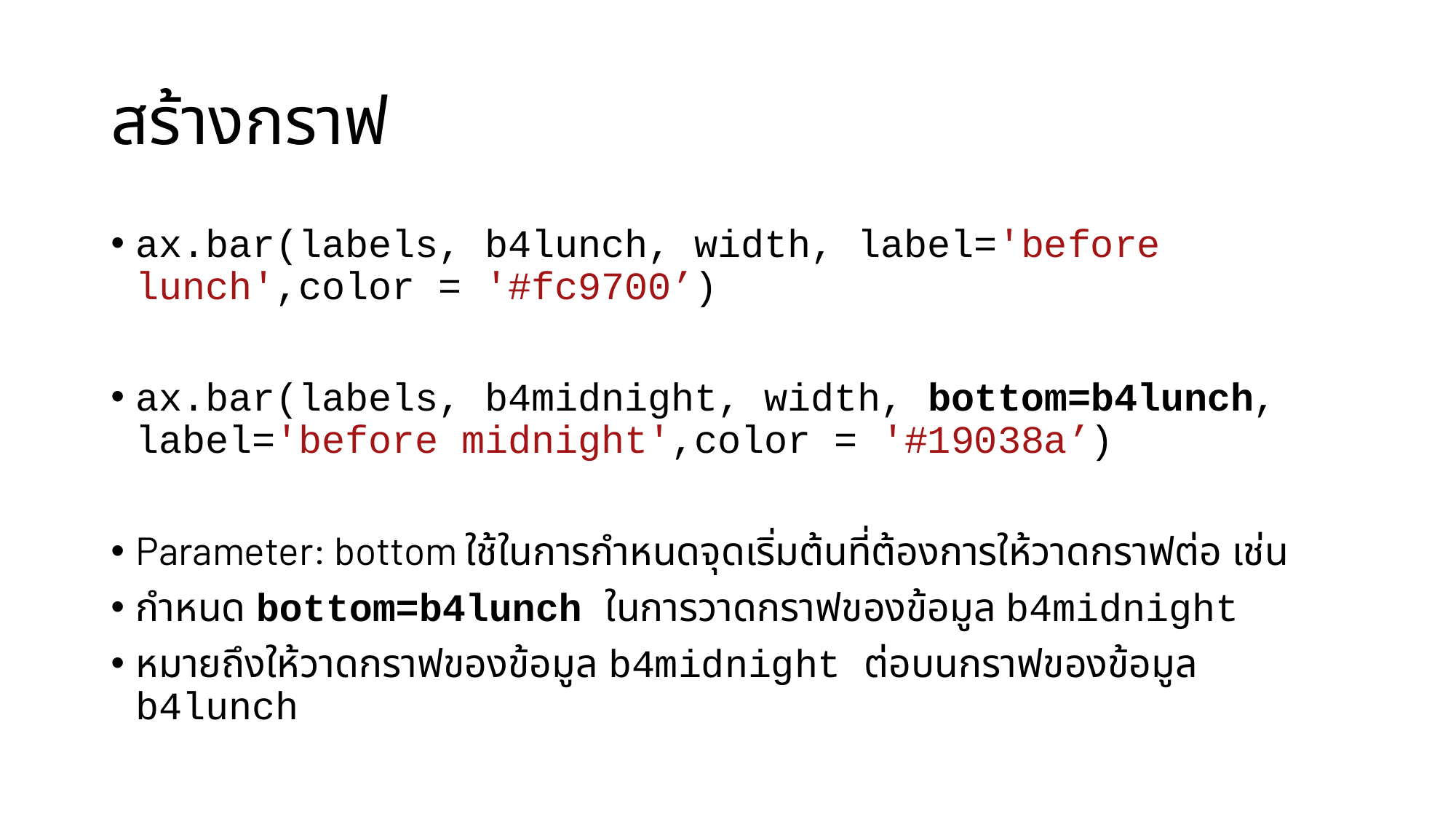

# สร้างกราฟ
ax.bar(labels, b4lunch, width, label='before lunch',color = '#fc9700’)

ax.bar(labels, b4midnight, width, bottom=b4lunch, label='before midnight',color = '#19038a’)

Parameter: bottom ใช้ในการกำหนดจุดเริ่มต้นที่ต้องการให้วาดกราฟต่อ เช่น
กำหนด bottom=b4lunch ในการวาดกราฟของข้อมูล b4midnight
หมายถึงให้วาดกราฟของข้อมูล b4midnight ต่อบนกราฟของข้อมูล b4lunch